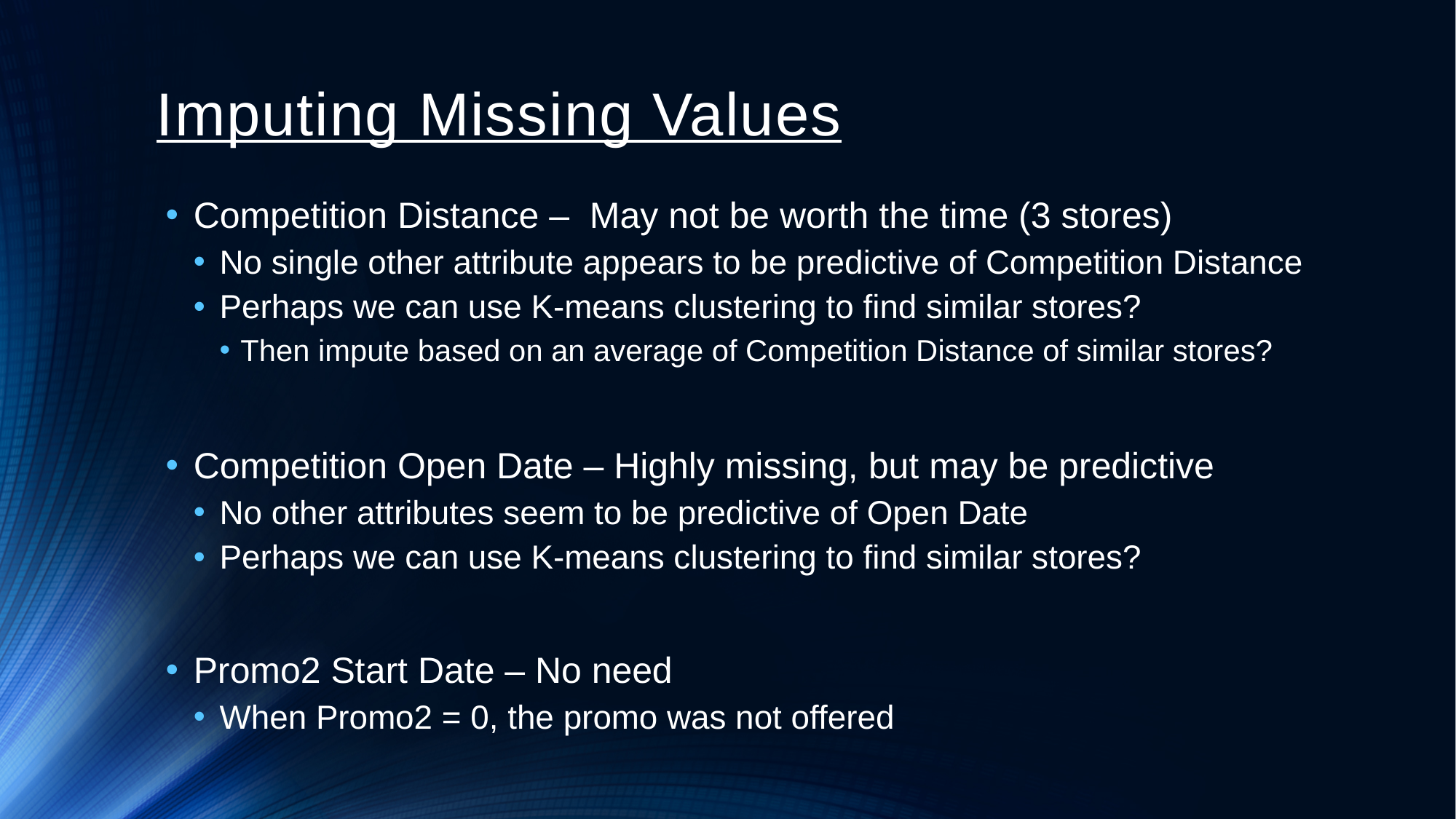

# Imputing Missing Values
Competition Distance –  May not be worth the time (3 stores)
No single other attribute appears to be predictive of Competition Distance
Perhaps we can use K-means clustering to find similar stores?
Then impute based on an average of Competition Distance of similar stores?

Competition Open Date – Highly missing, but may be predictive
No other attributes seem to be predictive of Open Date
Perhaps we can use K-means clustering to find similar stores?

Promo2 Start Date – No need
When Promo2 = 0, the promo was not offered